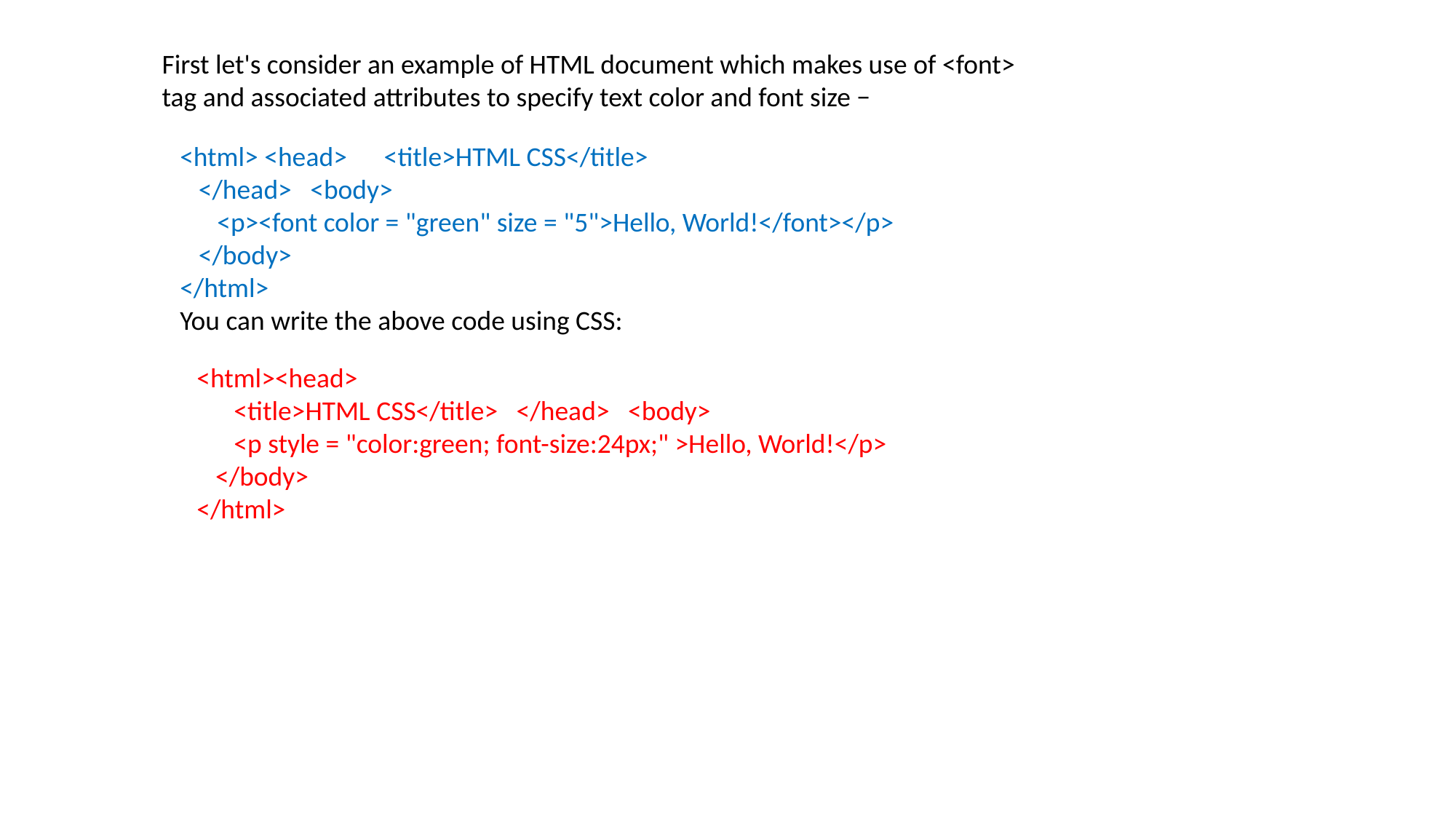

First let's consider an example of HTML document which makes use of <font> tag and associated attributes to specify text color and font size −

<html> <head>      <title>HTML CSS</title>
   </head>   <body>
      <p><font color = "green" size = "5">Hello, World!</font></p>
   </body>
</html>
You can write the above code using CSS:

<html><head>
      <title>HTML CSS</title>   </head>   <body>
      <p style = "color:green; font-size:24px;" >Hello, World!</p>
   </body>
</html>